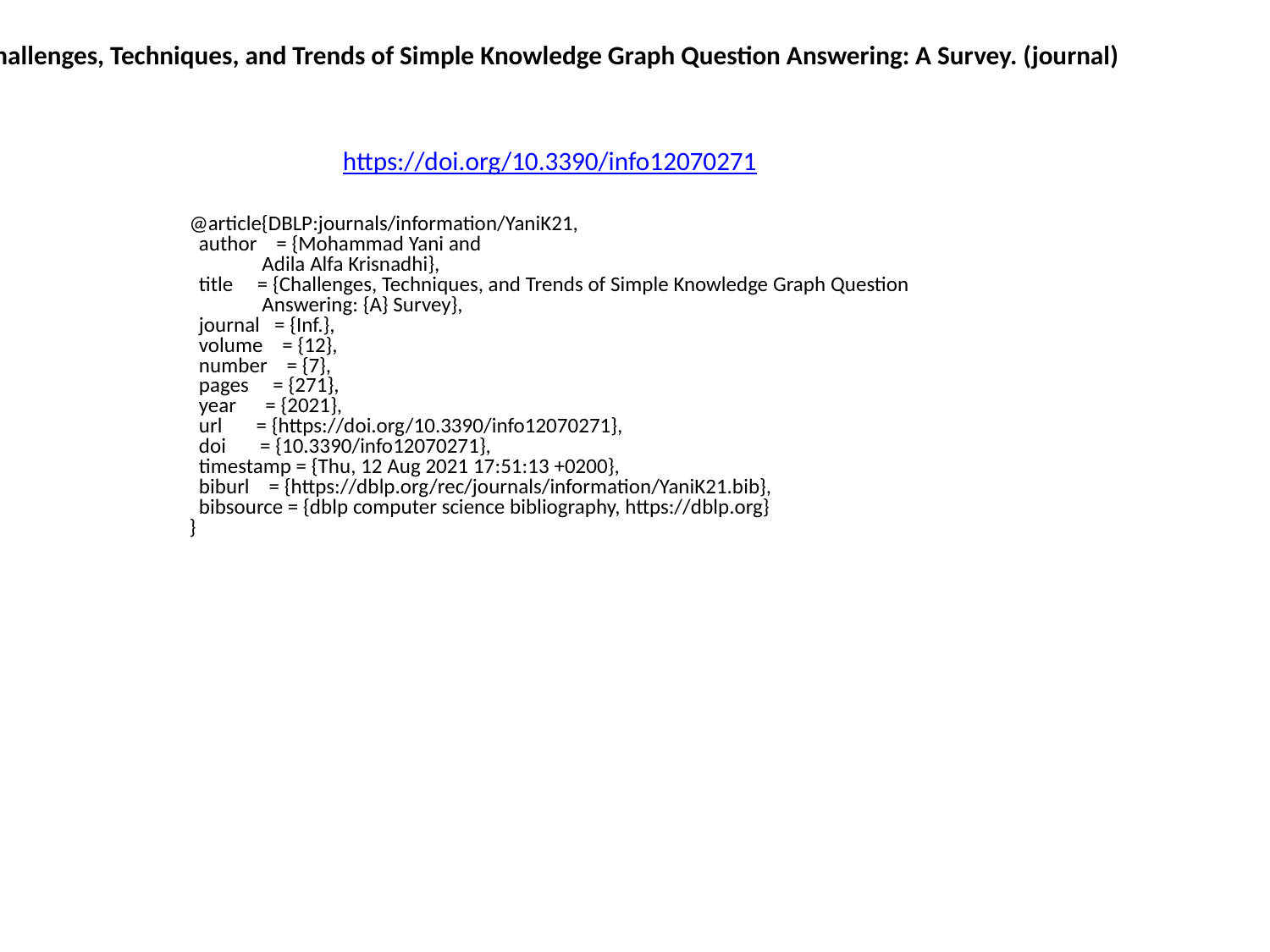

Challenges, Techniques, and Trends of Simple Knowledge Graph Question Answering: A Survey. (journal)

https://doi.org/10.3390/info12070271

@article{DBLP:journals/information/YaniK21,
  author    = {Mohammad Yani and
               Adila Alfa Krisnadhi},
  title     = {Challenges, Techniques, and Trends of Simple Knowledge Graph Question
               Answering: {A} Survey},
  journal   = {Inf.},
  volume    = {12},
  number    = {7},
  pages     = {271},
  year      = {2021},
  url       = {https://doi.org/10.3390/info12070271},
  doi       = {10.3390/info12070271},
  timestamp = {Thu, 12 Aug 2021 17:51:13 +0200},
  biburl    = {https://dblp.org/rec/journals/information/YaniK21.bib},
  bibsource = {dblp computer science bibliography, https://dblp.org}
}